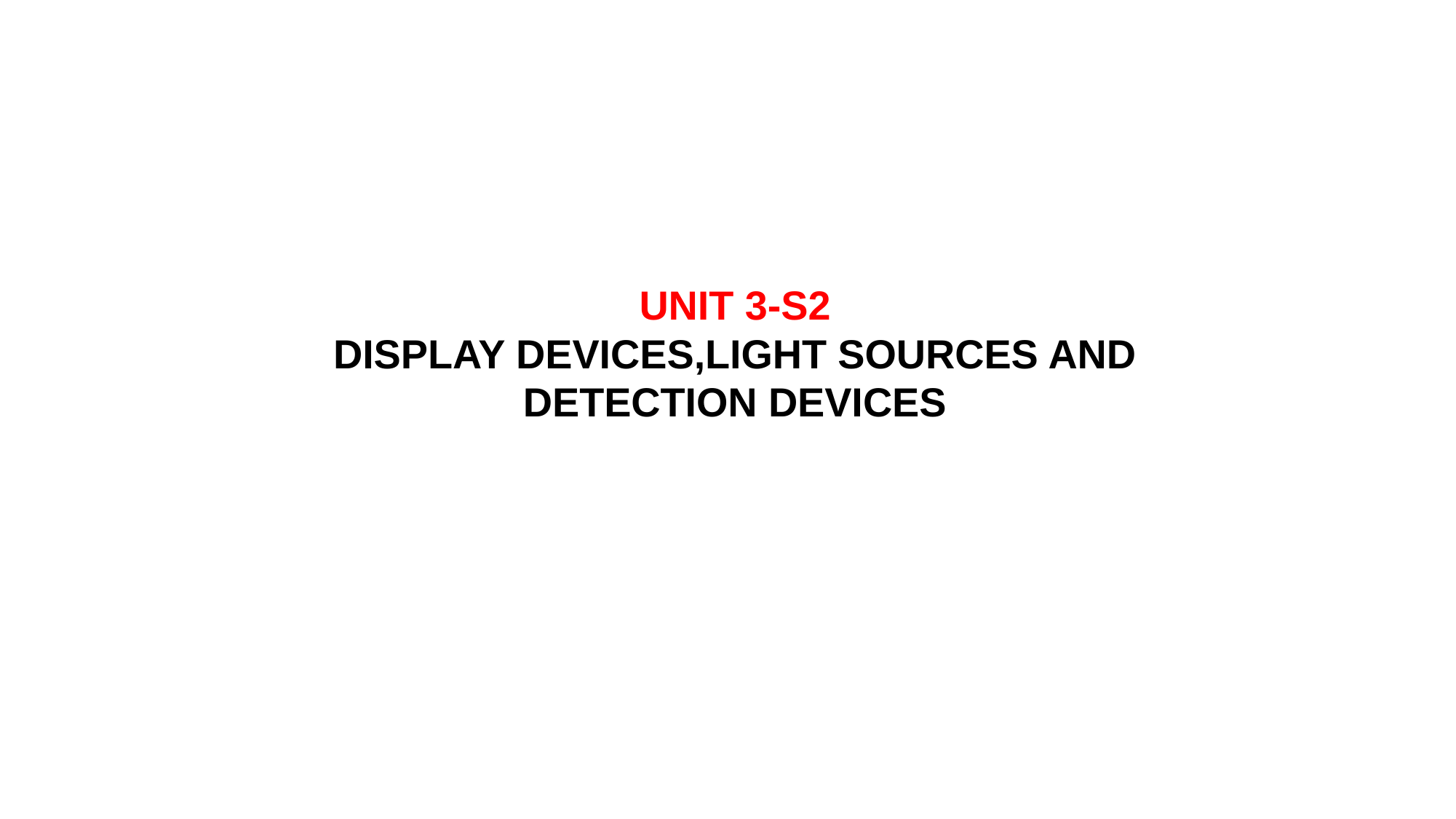

# UNIT 3-S2 DISPLAY DEVICES,LIGHT SOURCES AND DETECTION DEVICES